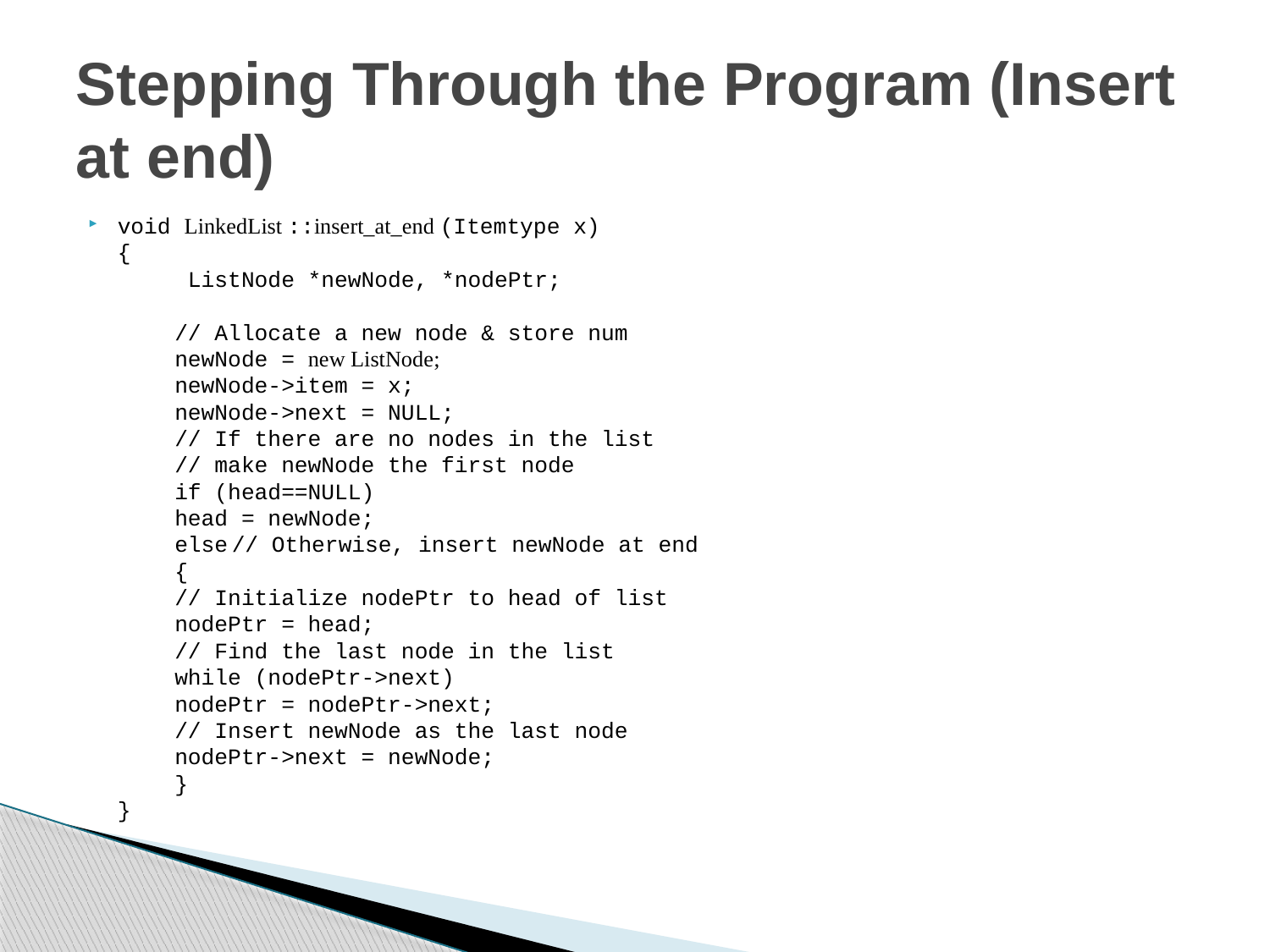

# Stepping Through the Program (Insert at end)
void LinkedList ::insert_at_end (Itemtype x)
{
	 ListNode *newNode, *nodePtr;
 
	// Allocate a new node & store num
	newNode = new ListNode;
	newNode->item = x;
	newNode->next = NULL;
 	// If there are no nodes in the list
	// make newNode the first node
	if (head==NULL)
		head = newNode;
	else	// Otherwise, insert newNode at end
	{
		// Initialize nodePtr to head of list
		nodePtr = head;
 		// Find the last node in the list
		while (nodePtr->next)
			nodePtr = nodePtr->next; 
		// Insert newNode as the last node
		nodePtr->next = newNode;
	}
}